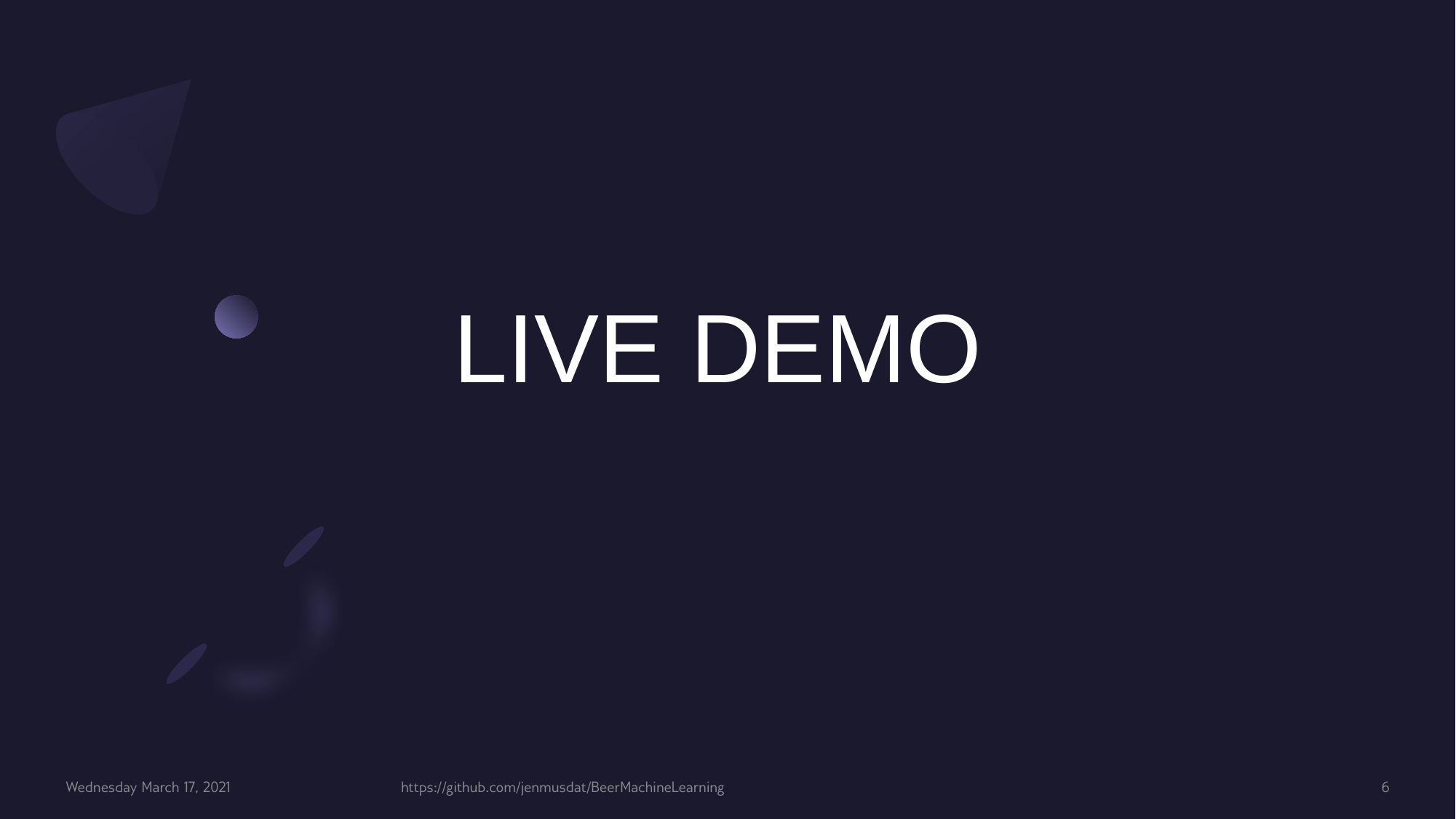

# LIVE DEMO
Wednesday March 17, 2021
https://github.com/jenmusdat/BeerMachineLearning
6